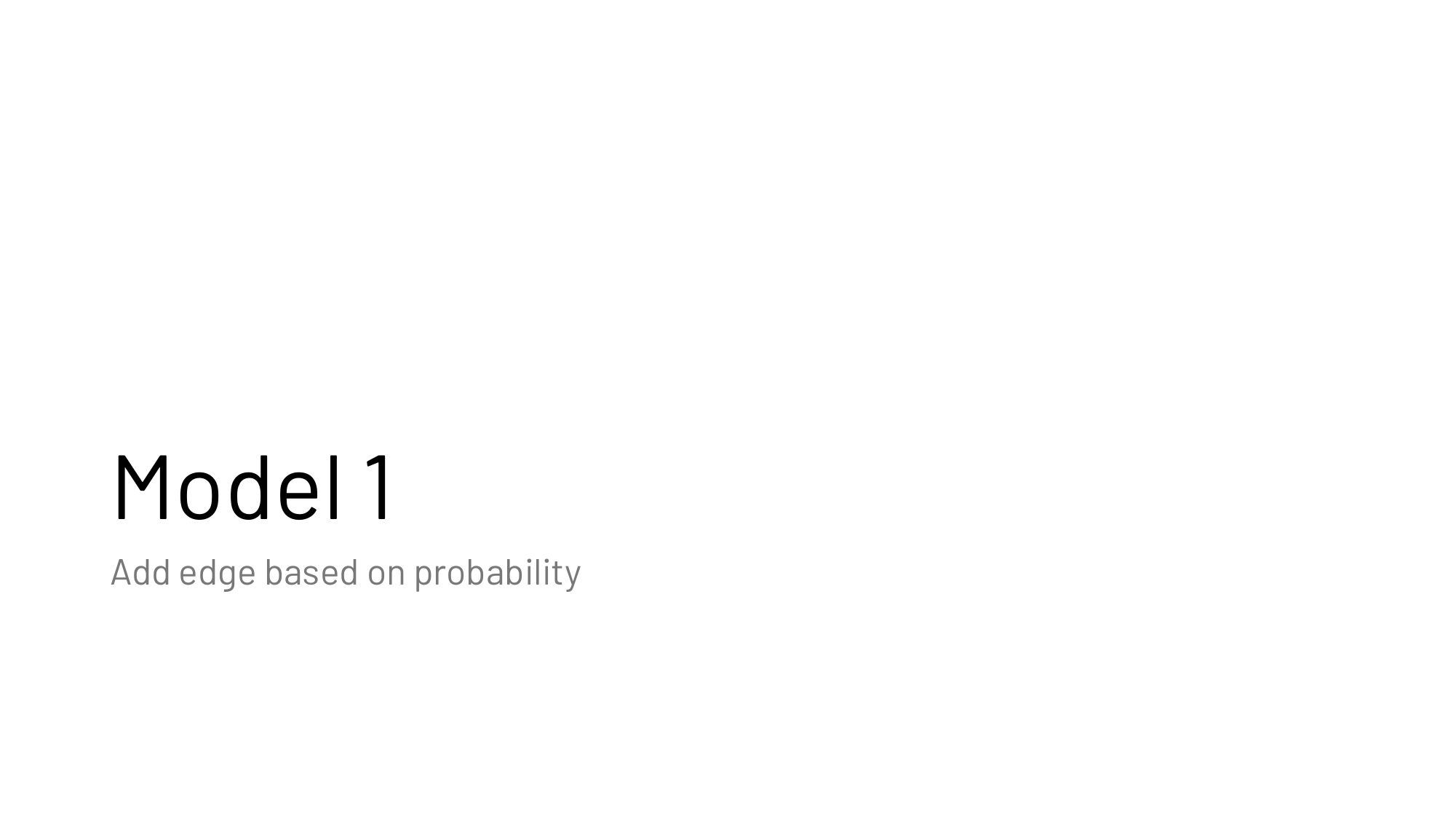

# Model 1
Add edge based on probability